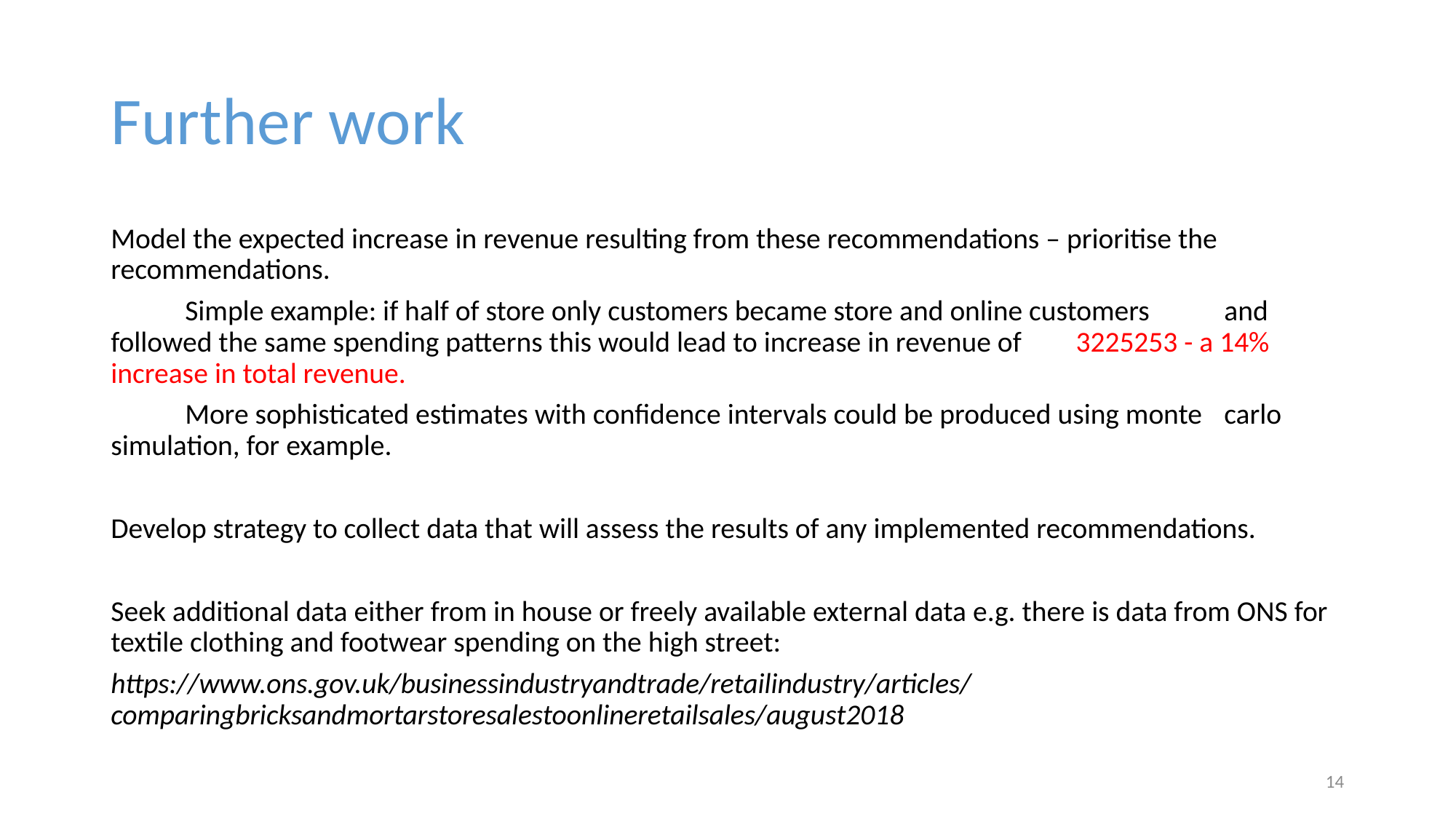

# Further work
Model the expected increase in revenue resulting from these recommendations – prioritise the recommendations.
	Simple example: if half of store only customers became store and online customers 	and followed the same spending patterns this would lead to increase in revenue of 	3225253 - a 14% increase in total revenue.
	More sophisticated estimates with confidence intervals could be produced using monte 	carlo simulation, for example.

Develop strategy to collect data that will assess the results of any implemented recommendations.

Seek additional data either from in house or freely available external data e.g. there is data from ONS for textile clothing and footwear spending on the high street:
https://www.ons.gov.uk/businessindustryandtrade/retailindustry/articles/comparingbricksandmortarstoresalestoonlineretailsales/august2018

14